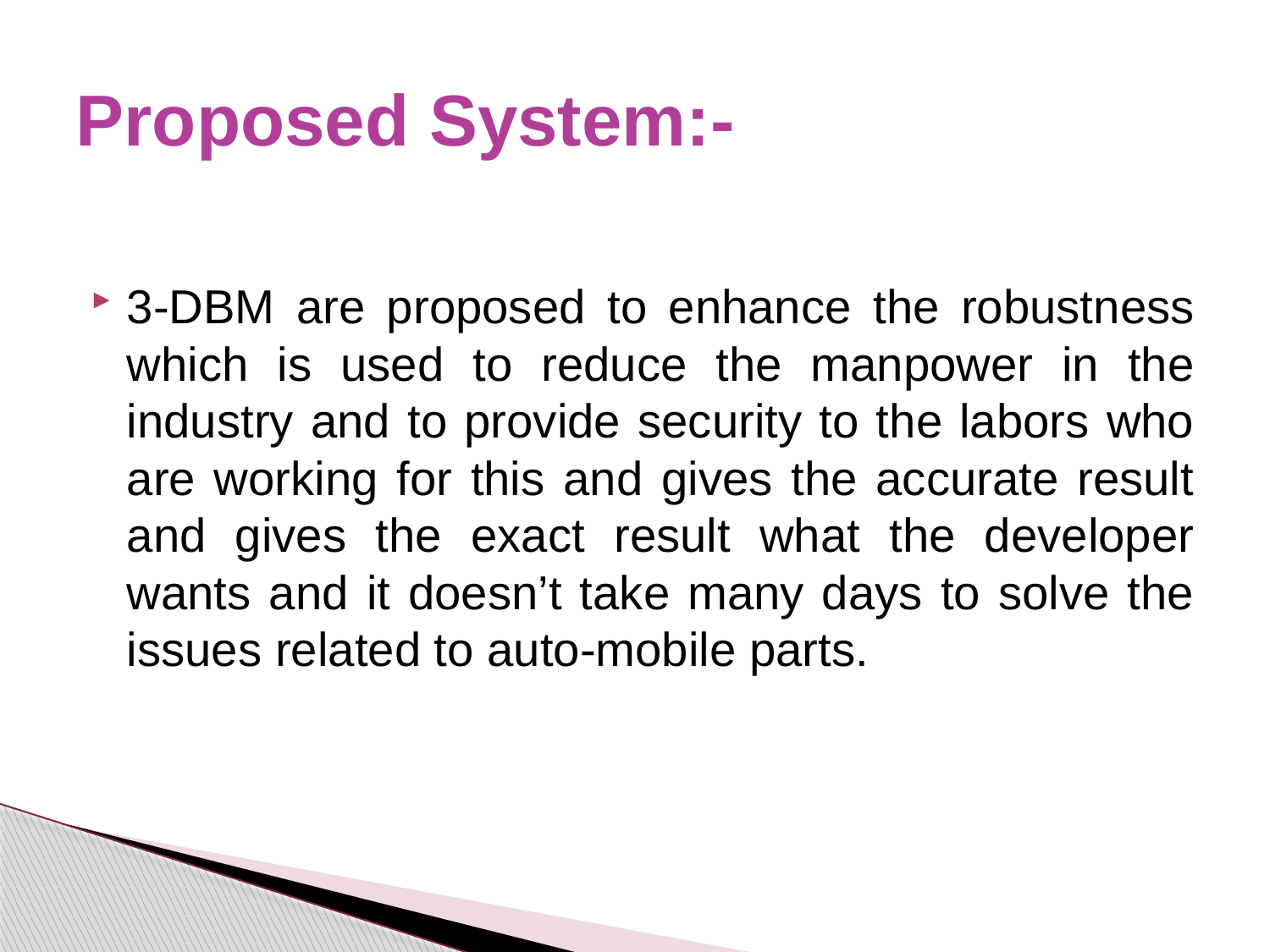

# Proposed System:-

3-DBM are proposed to enhance the robustness which is used to reduce the manpower in the industry and to provide security to the labors who are working for this and gives the accurate result and gives the exact result what the developer wants and it doesn’t take many days to solve the issues related to auto-mobile parts.